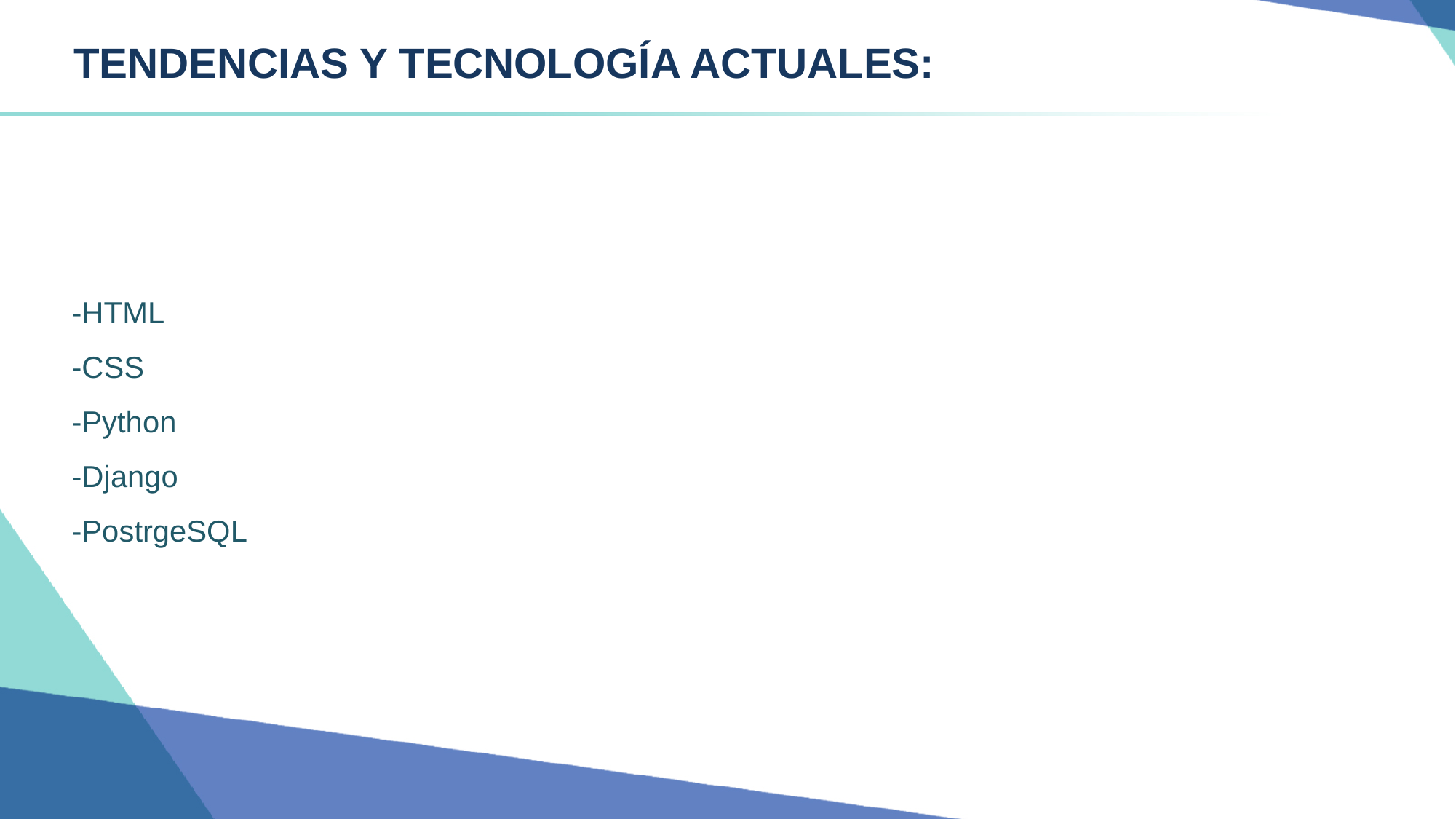

# TENDENCIAS Y TECNOLOGÍA ACTUALES:
-HTML
-CSS
-Python
-Django
-PostrgeSQL